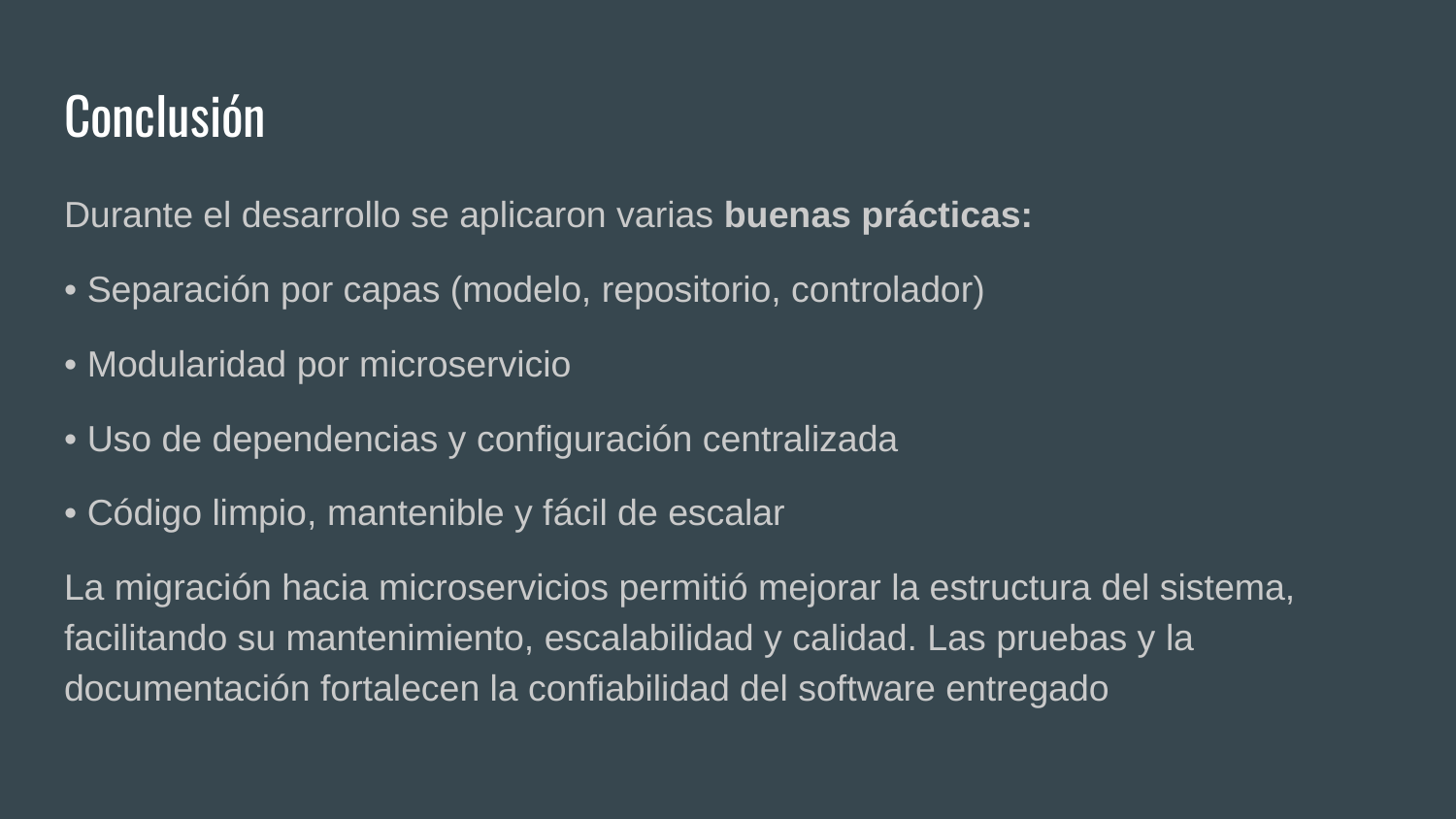

# Conclusión
Durante el desarrollo se aplicaron varias buenas prácticas:
• Separación por capas (modelo, repositorio, controlador)
• Modularidad por microservicio
• Uso de dependencias y configuración centralizada
• Código limpio, mantenible y fácil de escalar
La migración hacia microservicios permitió mejorar la estructura del sistema, facilitando su mantenimiento, escalabilidad y calidad. Las pruebas y la documentación fortalecen la confiabilidad del software entregado